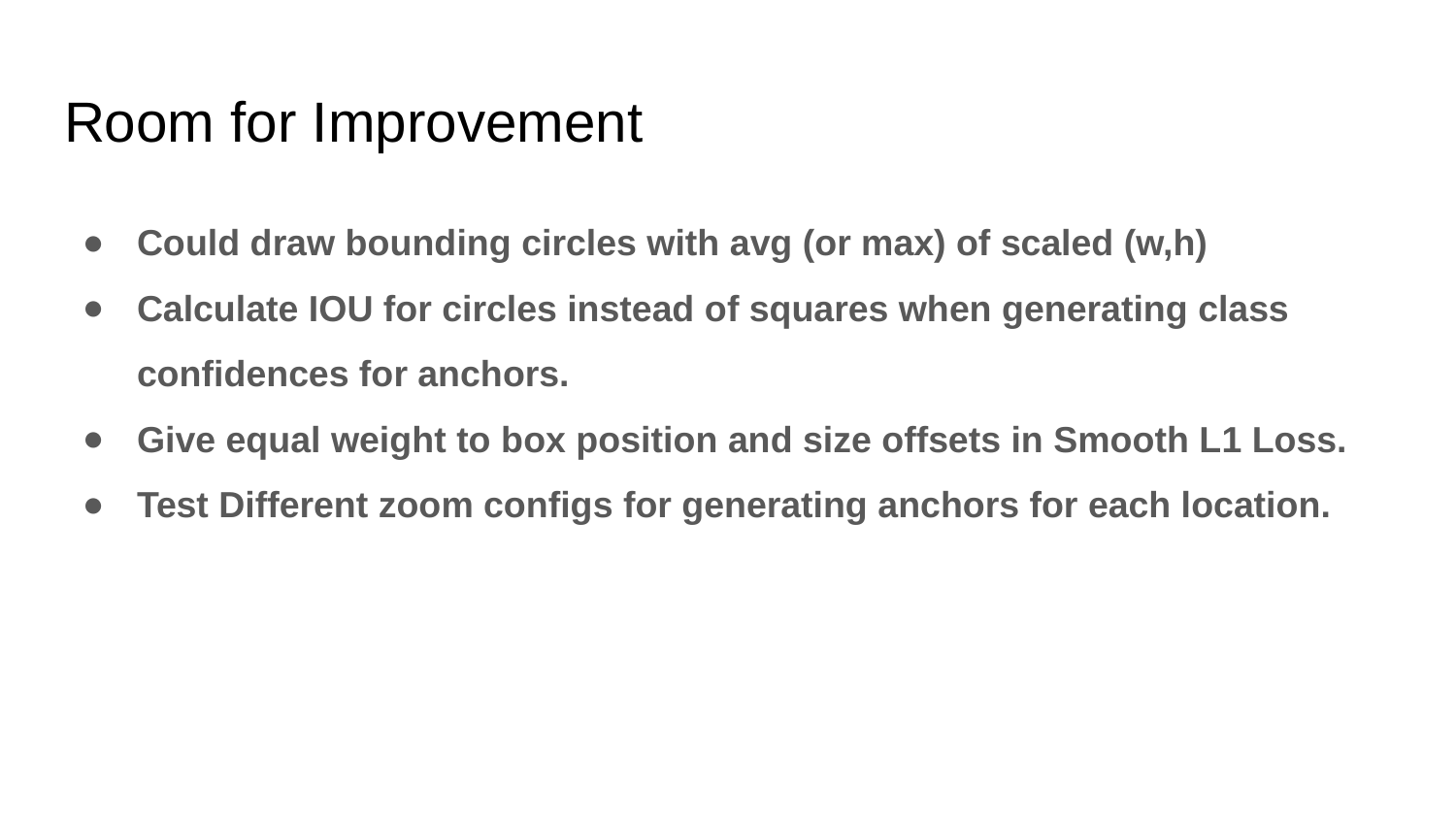

# Room for Improvement
Could draw bounding circles with avg (or max) of scaled (w,h)
Calculate IOU for circles instead of squares when generating class confidences for anchors.
Give equal weight to box position and size offsets in Smooth L1 Loss.
Test Different zoom configs for generating anchors for each location.